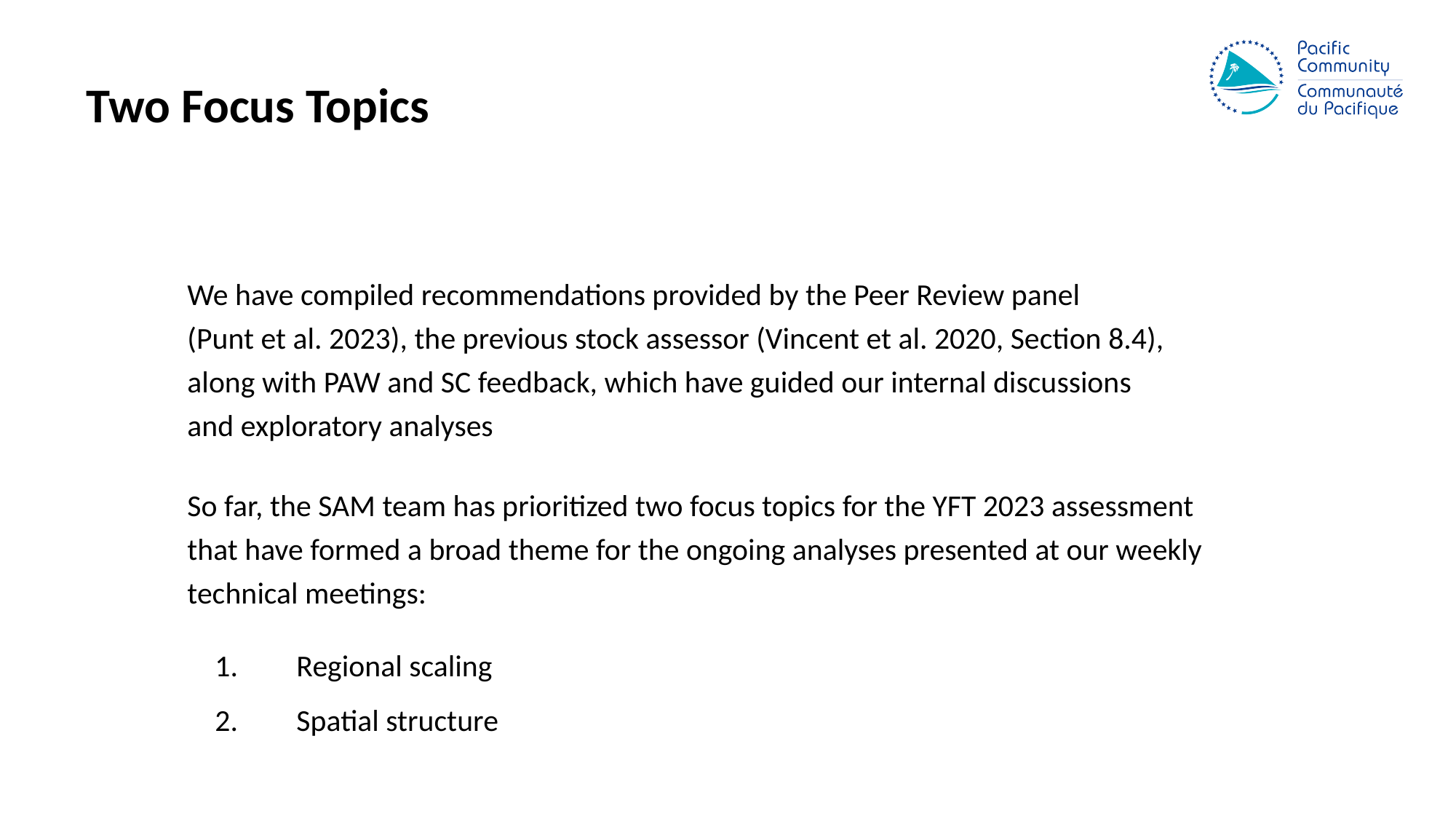

# Two Focus Topics
We have compiled recommendations provided by the Peer Review panel
(Punt et al. 2023), the previous stock assessor (Vincent et al. 2020, Section 8.4),
along with PAW and SC feedback, which have guided our internal discussions
and exploratory analyses
So far, the SAM team has prioritized two focus topics for the YFT 2023 assessment
that have formed a broad theme for the ongoing analyses presented at our weekly
technical meetings:
    1.	Regional scaling
    2.	Spatial structure